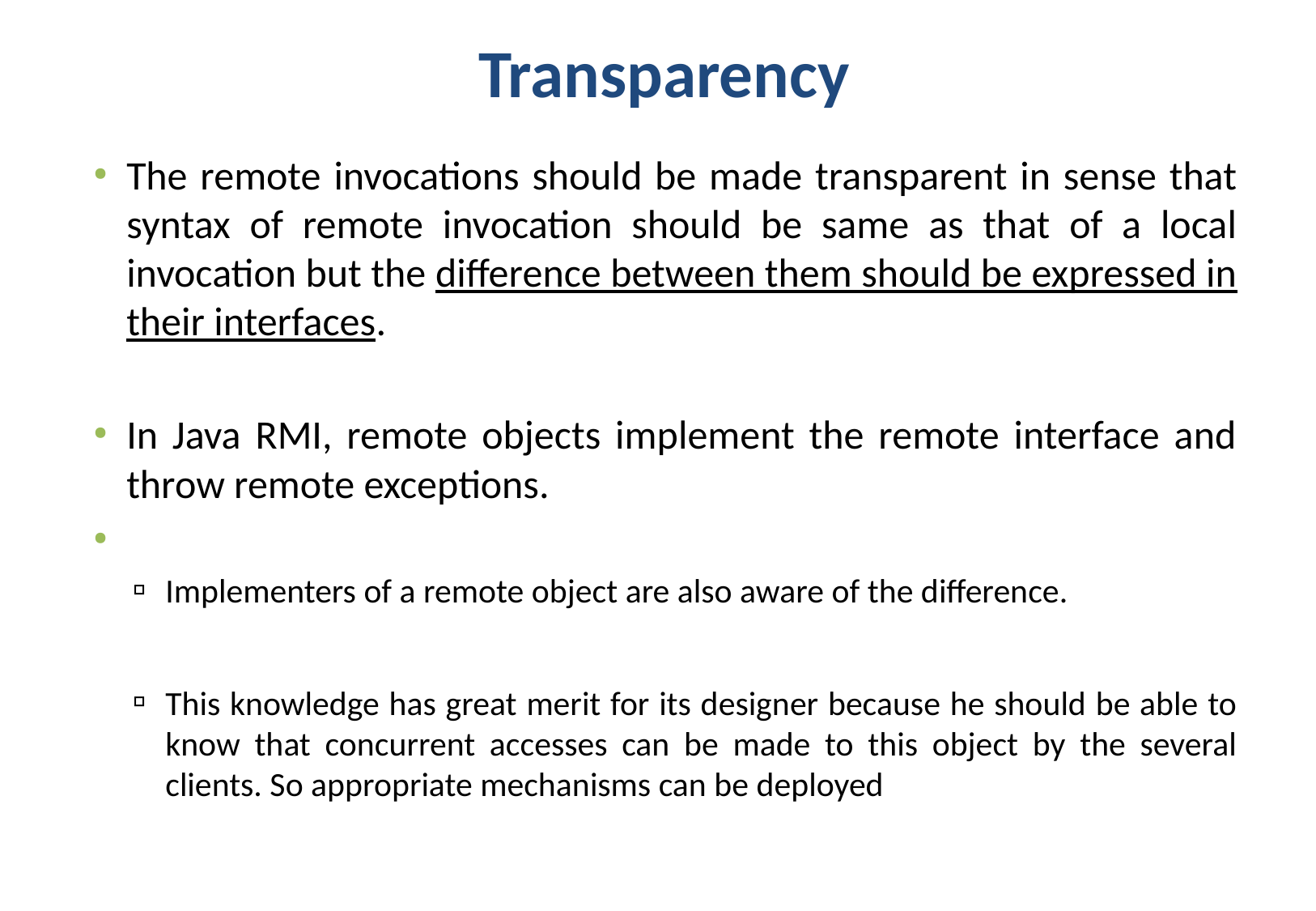

# Transparency
The remote invocations should be made transparent in sense that syntax of remote invocation should be same as that of a local invocation but the difference between them should be expressed in their interfaces.

In Java RMI, remote objects implement the remote interface and throw remote exceptions.

Implementers of a remote object are also aware of the difference.

This knowledge has great merit for its designer because he should be able to know that concurrent accesses can be made to this object by the several clients. So appropriate mechanisms can be deployed